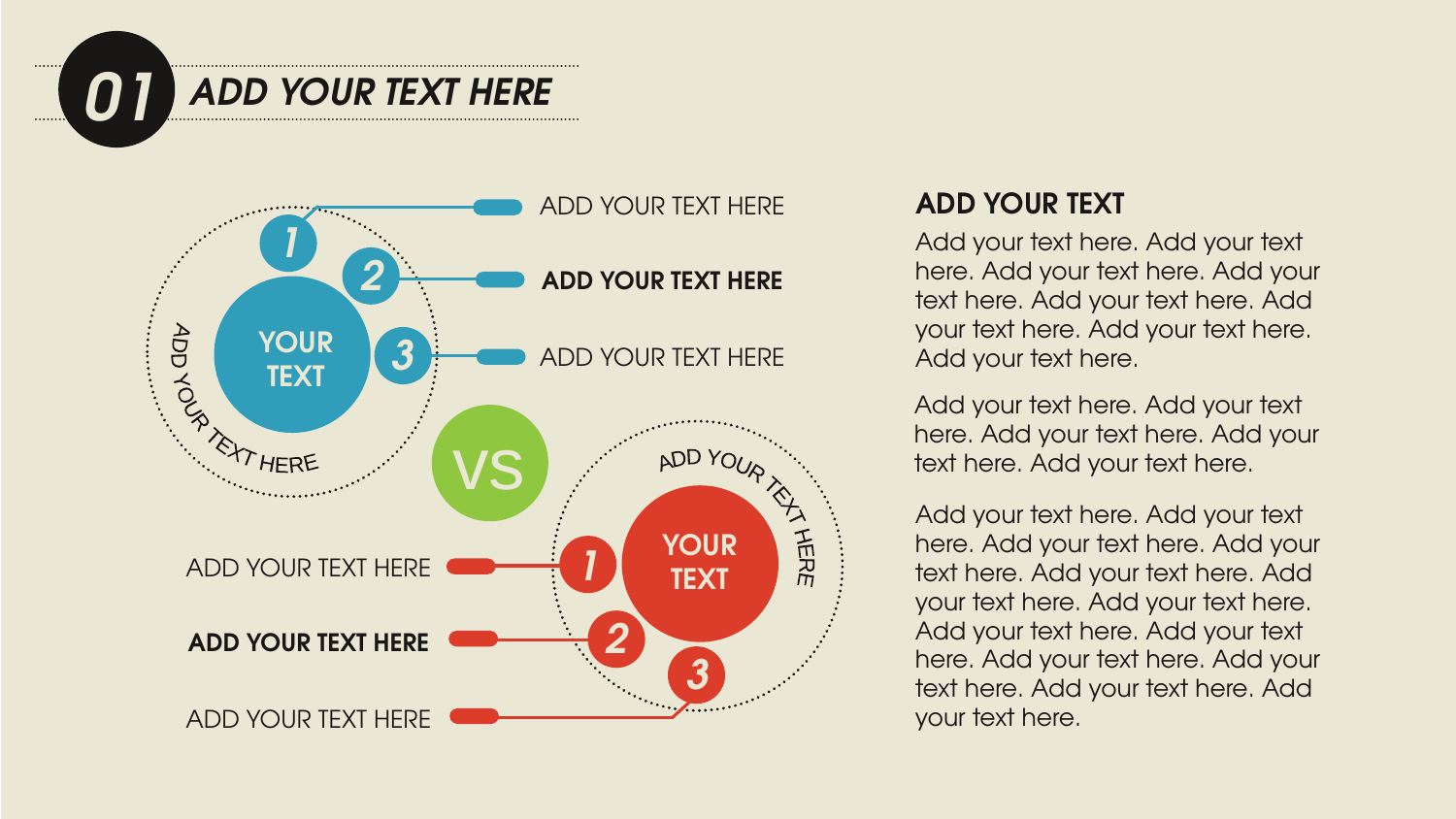

01
ADD YOUR TEXT HERE
ADD YOUR TEXT
ADD YOUR TEXT HERE

1

Add your text here. Add your text here. Add your text here. Add your text here. Add your text here. Add your text here. Add your text here.
Add your text here.
2

#
ADD YOUR TEXT HERE
ADD YOUR TEXT HERE

YOUR
TEXT
3

ADD YOUR TEXT HERE

Add your text here. Add your text here. Add your text here. Add your text here. Add your text here.

vs

ADD YOUR TEXT HERE

Add your text here. Add your text here. Add your text here. Add your text here. Add your text here. Add your text here. Add your text here. Add your text here. Add your text here. Add your text here. Add your text here. Add your text here. Add your text here.
YOUR
TEXT
1

ADD YOUR TEXT HERE

2

ADD YOUR TEXT HERE

3

ADD YOUR TEXT HERE